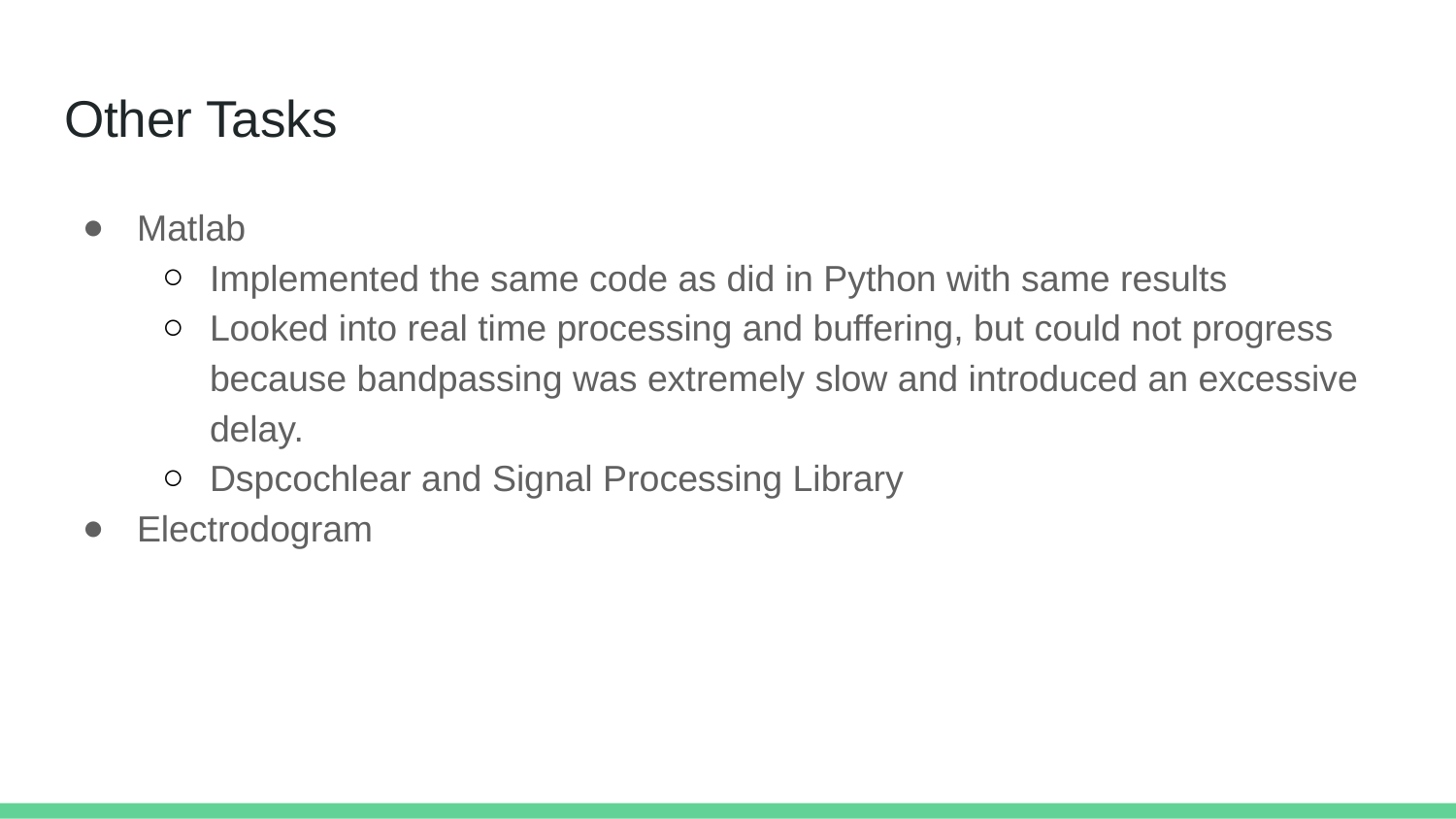

# Other Tasks
Matlab
Implemented the same code as did in Python with same results
Looked into real time processing and buffering, but could not progress because bandpassing was extremely slow and introduced an excessive delay.
Dspcochlear and Signal Processing Library
Electrodogram